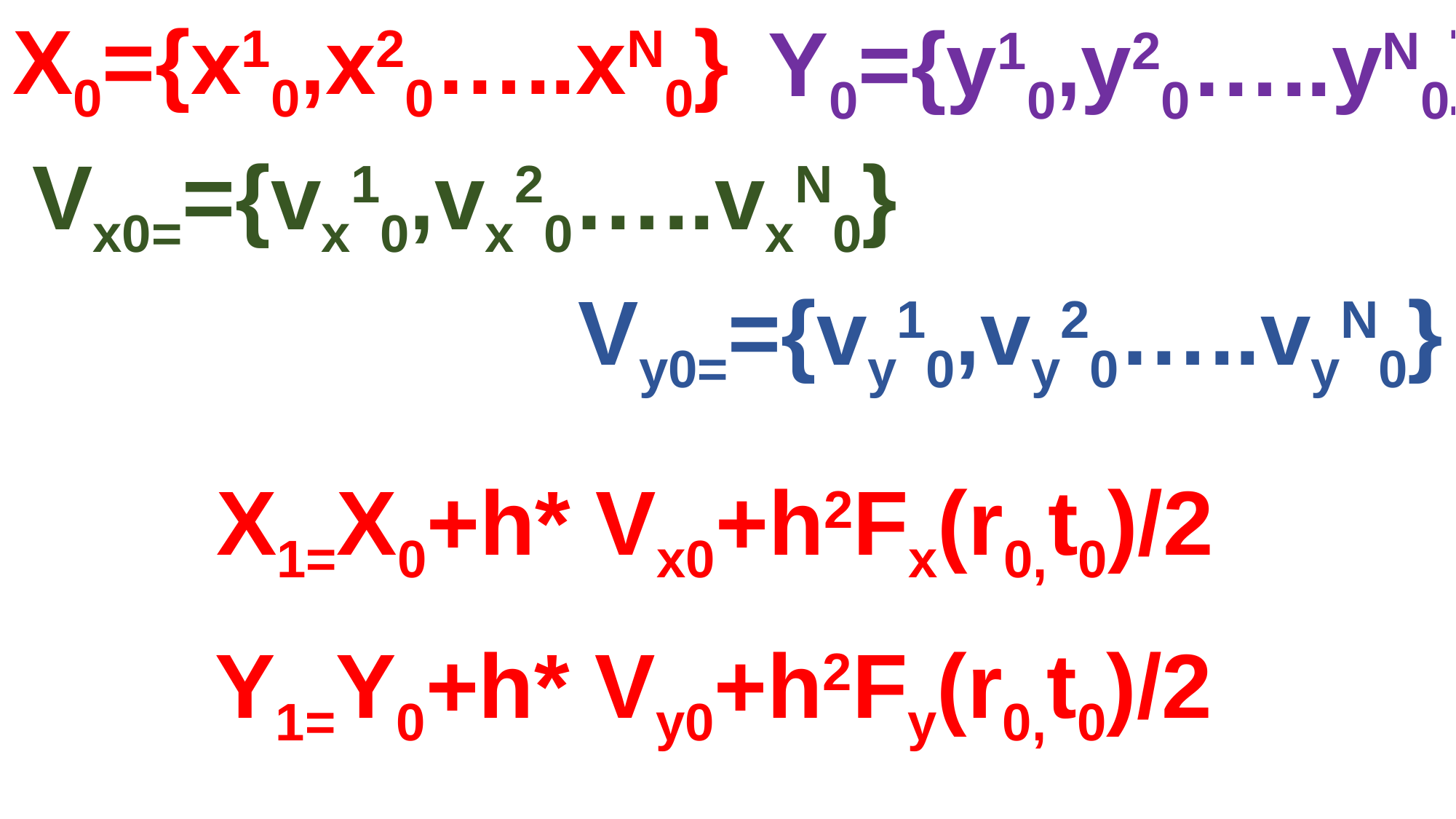

Y0={y10,y20…..yN0}
X0={x10,x20…..xN0}
Vx0=={vx10,vx20…..vxN0}
Vy0=={vy10,vy20…..vyN0}
X1=X0+h* Vx0+h2Fx(r0,t0)/2
Y1=Y0+h* Vy0+h2Fy(r0,t0)/2